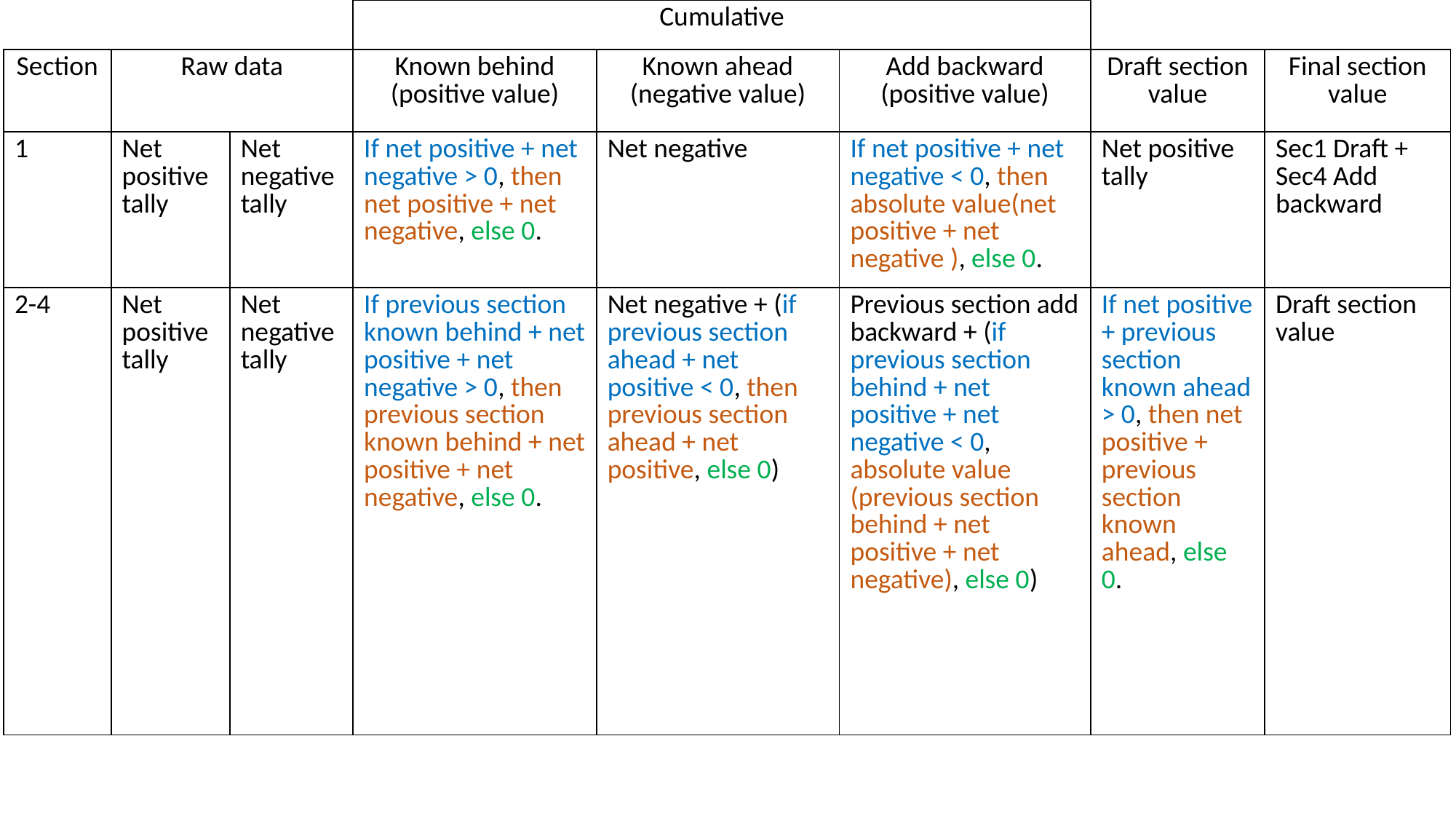

|  |  |  | Cumulative |  |  |  |  |
| --- | --- | --- | --- | --- | --- | --- | --- |
| Section | Raw data |  | Known behind (positive value) | Known ahead (negative value) | Add backward (positive value) | Draft section value | Final section value |
| 1 | Net positive tally | Net negative tally | If net positive + net negative > 0, then net positive + net negative, else 0. | Net negative | If net positive + net negative < 0, then absolute value(net positive + net negative ), else 0. | Net positive tally | Sec1 Draft + Sec4 Add backward |
| 2-4 | Net positive tally | Net negative tally | If previous section known behind + net positive + net negative > 0, then previous section known behind + net positive + net negative, else 0. | Net negative + (if previous section ahead + net positive < 0, then previous section ahead + net positive, else 0) | Previous section add backward + (if previous section behind + net positive + net negative < 0, absolute value (previous section behind + net positive + net negative), else 0) | If net positive + previous section known ahead > 0, then net positive + previous section known ahead, else 0. | Draft section value |